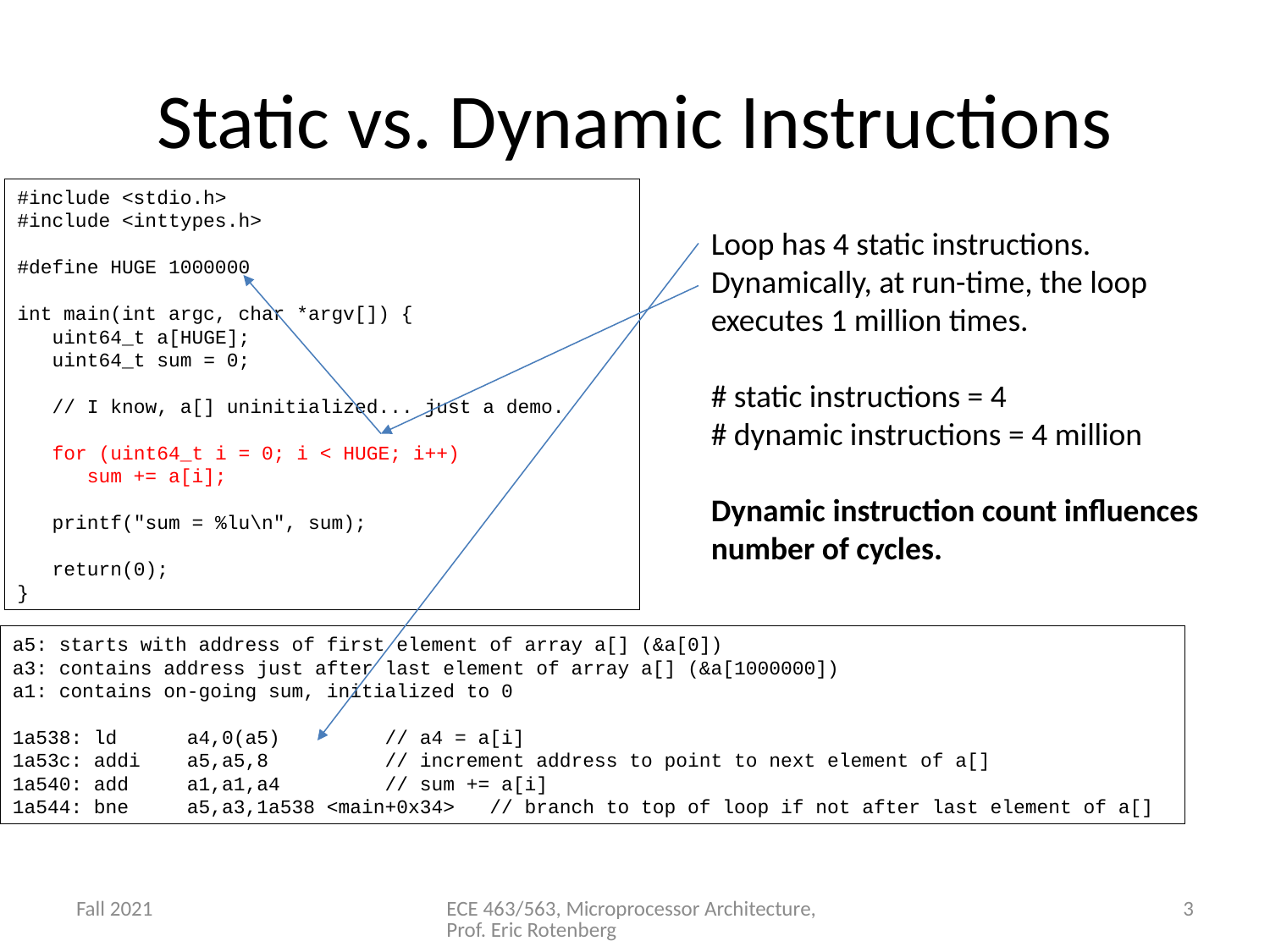

# Static vs. Dynamic Instructions
#include <stdio.h>
#include <inttypes.h>

#define HUGE 1000000

int main(int argc, char *argv[]) {
   uint64_t a[HUGE];
   uint64_t sum = 0;

   // I know, a[] uninitialized... just a demo.

   for (uint64_t i = 0; i < HUGE; i++)
      sum += a[i];

   printf("sum = %lu\n", sum);

   return(0);
}
Loop has 4 static instructions.
Dynamically, at run-time, the loop executes 1 million times.

# static instructions = 4
# dynamic instructions = 4 million

Dynamic instruction count influences
number of cycles.
a5: starts with address of first element of array a[] (&a[0])
a3: contains address just after last element of array a[] (&a[1000000])
a1: contains on-going sum, initialized to 0

1a538: ld      a4,0(a5)         // a4 = a[i]
1a53c: addi    a5,a5,8          // increment address to point to next element of a[]
1a540: add     a1,a1,a4         // sum += a[i]
1a544: bne     a5,a3,1a538 <main+0x34>   // branch to top of loop if not after last element of a[]
Fall 2021
ECE 463/563, Microprocessor Architecture, Prof. Eric Rotenberg
3